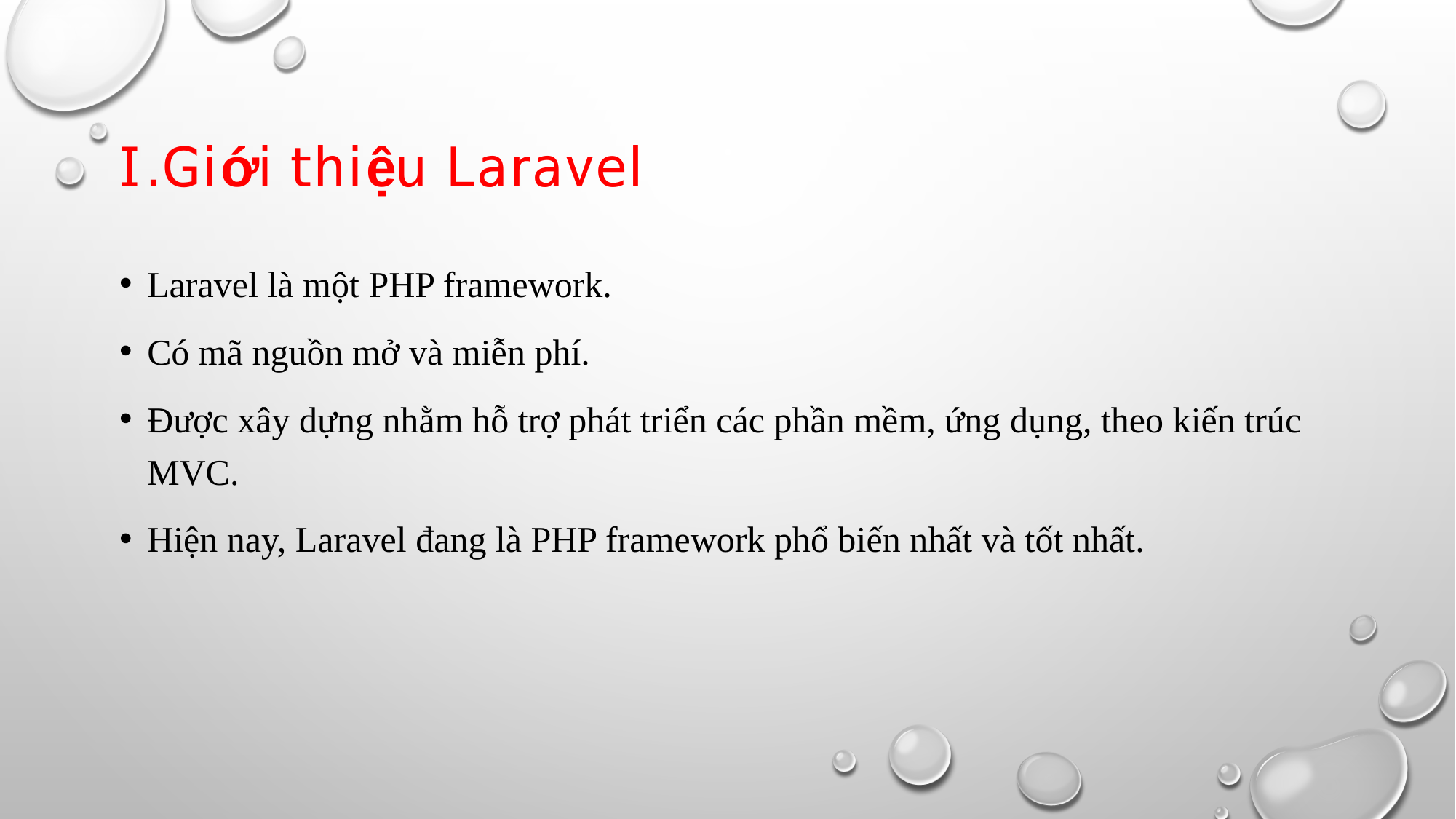

# I.Giới thiệu Laravel
Laravel là một PHP framework.
Có mã nguồn mở và miễn phí.
Được xây dựng nhằm hỗ trợ phát triển các phần mềm, ứng dụng, theo kiến trúc MVC.
Hiện nay, Laravel đang là PHP framework phổ biến nhất và tốt nhất.